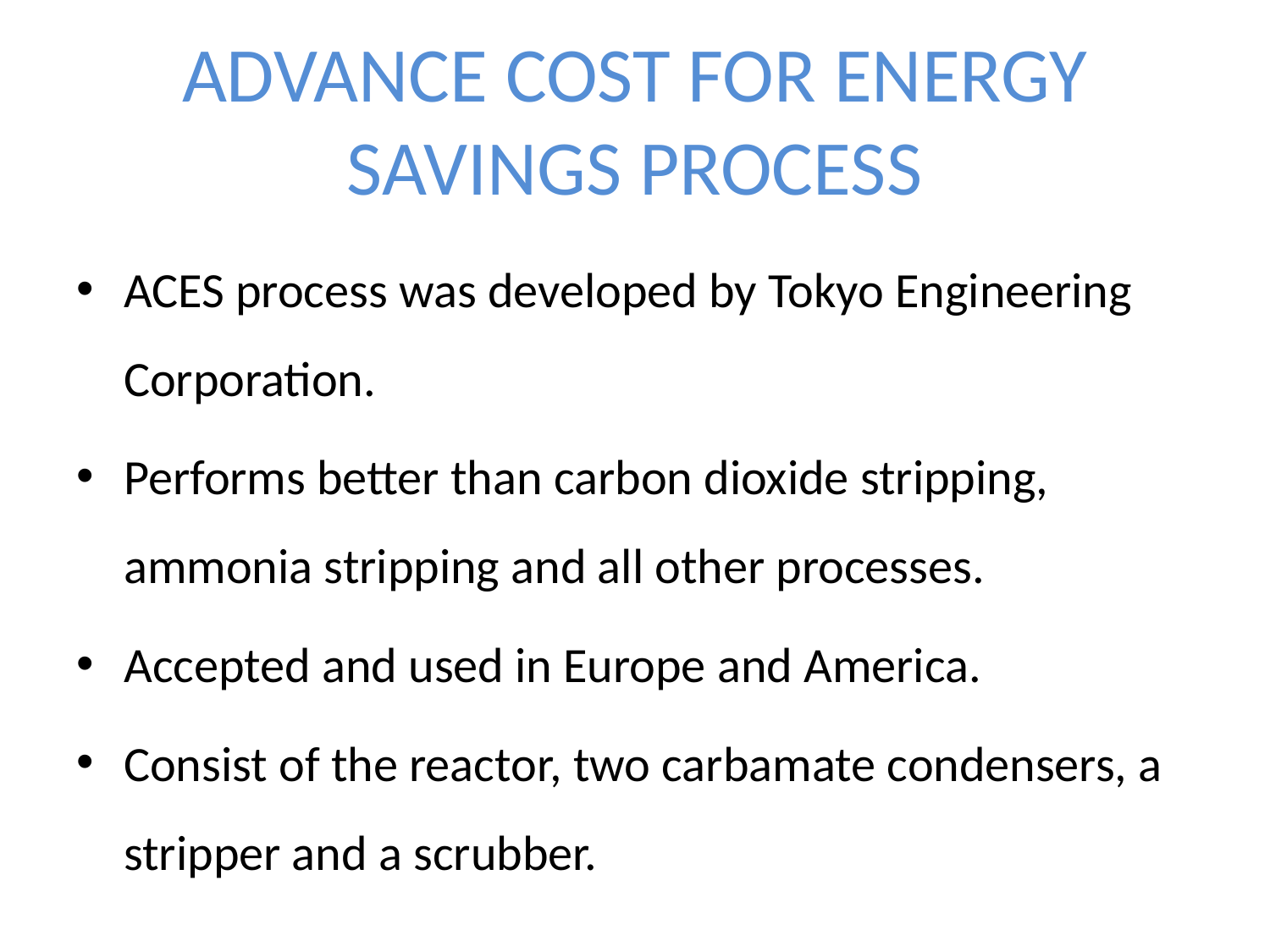

# ADVANCE COST FOR ENERGY SAVINGS PROCESS
ACES process was developed by Tokyo Engineering Corporation.
Performs better than carbon dioxide stripping, ammonia stripping and all other processes.
Accepted and used in Europe and America.
Consist of the reactor, two carbamate condensers, a stripper and a scrubber.